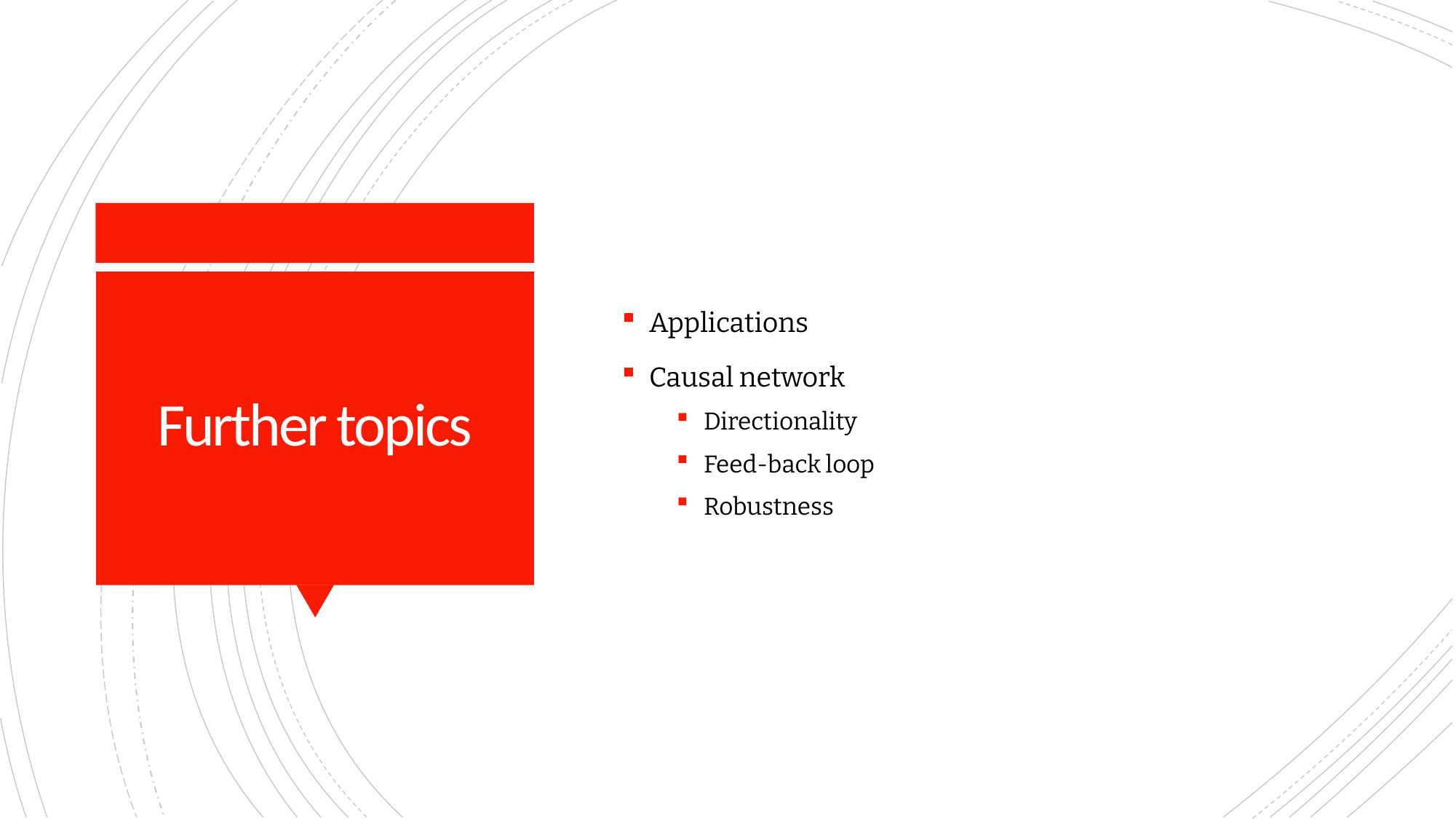

Applications
Causal network
Directionality
Feed-back loop
Robustness
# Further topics